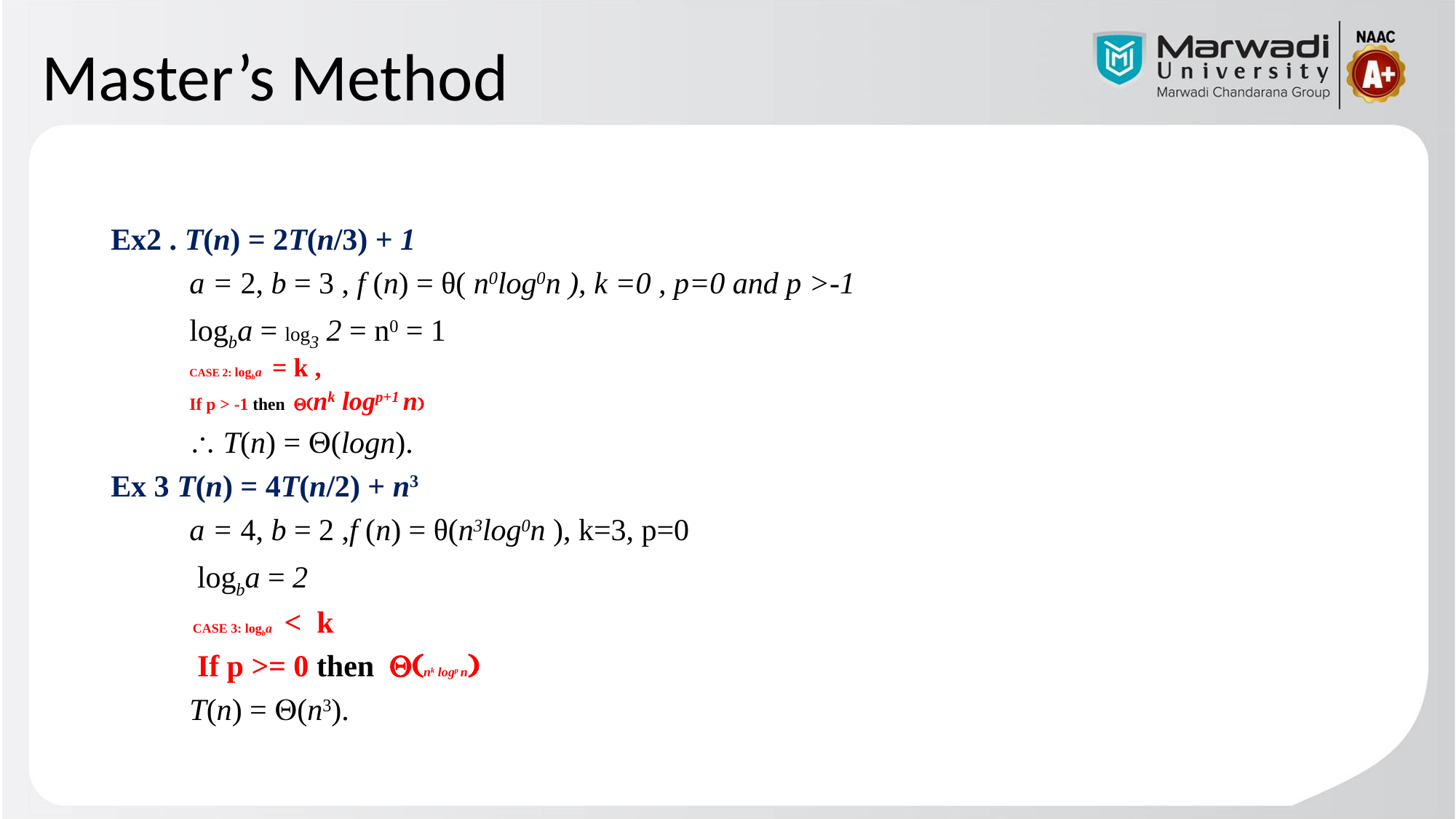

# Master’s Method
Ex2 . T(n) = 2T(n/3) + 1
	a = 2, b = 3 , f (n) = θ( n0log0n ), k =0 , p=0 and p >-1
	logba = log3 2 = n0 = 1
	CASE 2: logba  = k ,
	If p > -1 then  Θ(nk logp+1 n)
	∴ T(n) = Θ(logn).
Ex 3 T(n) = 4T(n/2) + n3
	a = 4, b = 2 ,f (n) = θ(n3log0n ), k=3, p=0
	 logba = 2
 	 CASE 3: logba  <  k
	 If p >= 0 then  Θ(nk logp n)
	T(n) = Θ(n3).